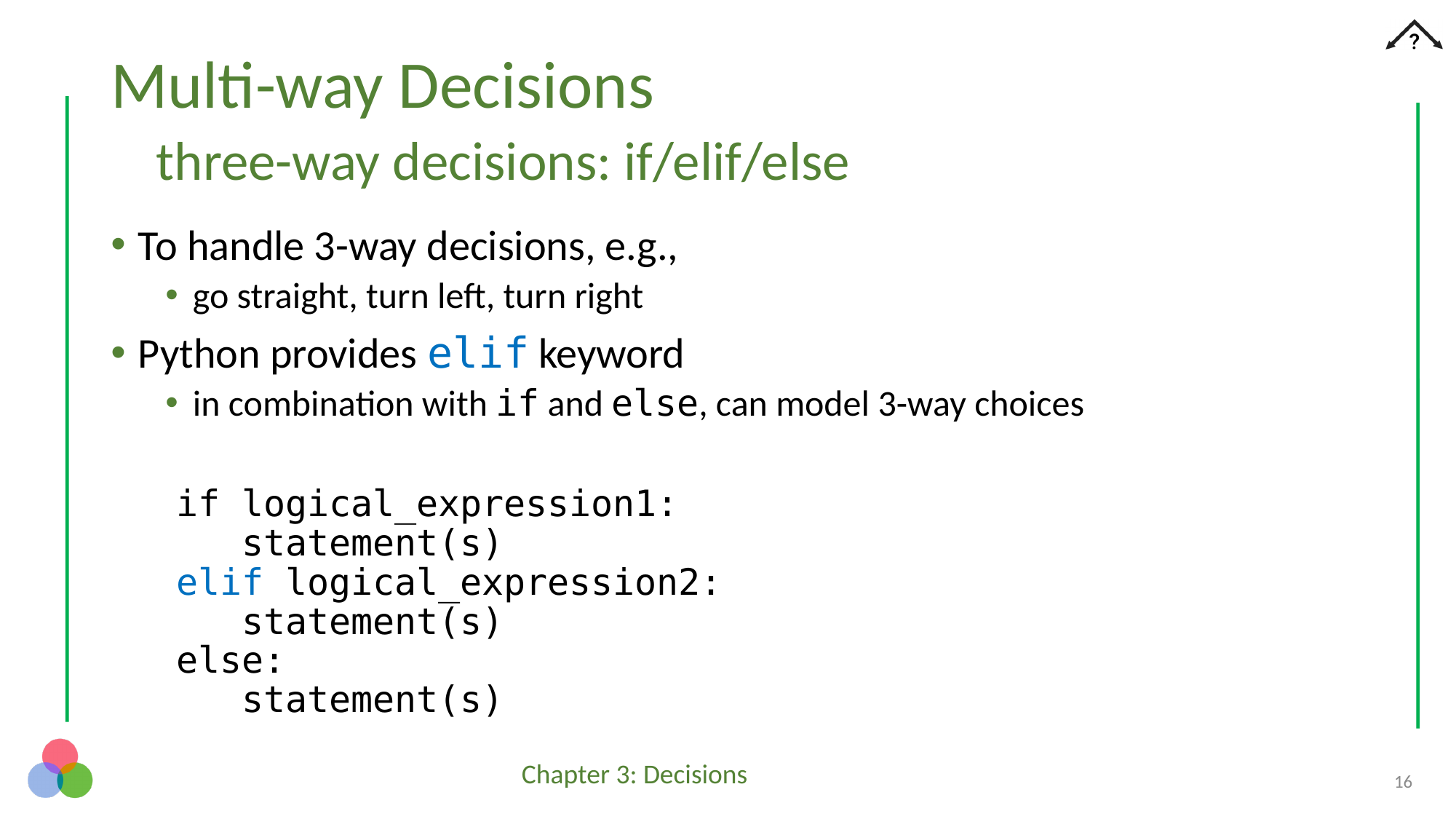

# Multi-way Decisions three-way decisions: if/elif/else
To handle 3-way decisions, e.g.,
go straight, turn left, turn right
Python provides elif keyword
in combination with if and else, can model 3-way choices

   if logical_expression1:
      statement(s)
   elif logical_expression2:
      statement(s)
   else:
      statement(s)
16